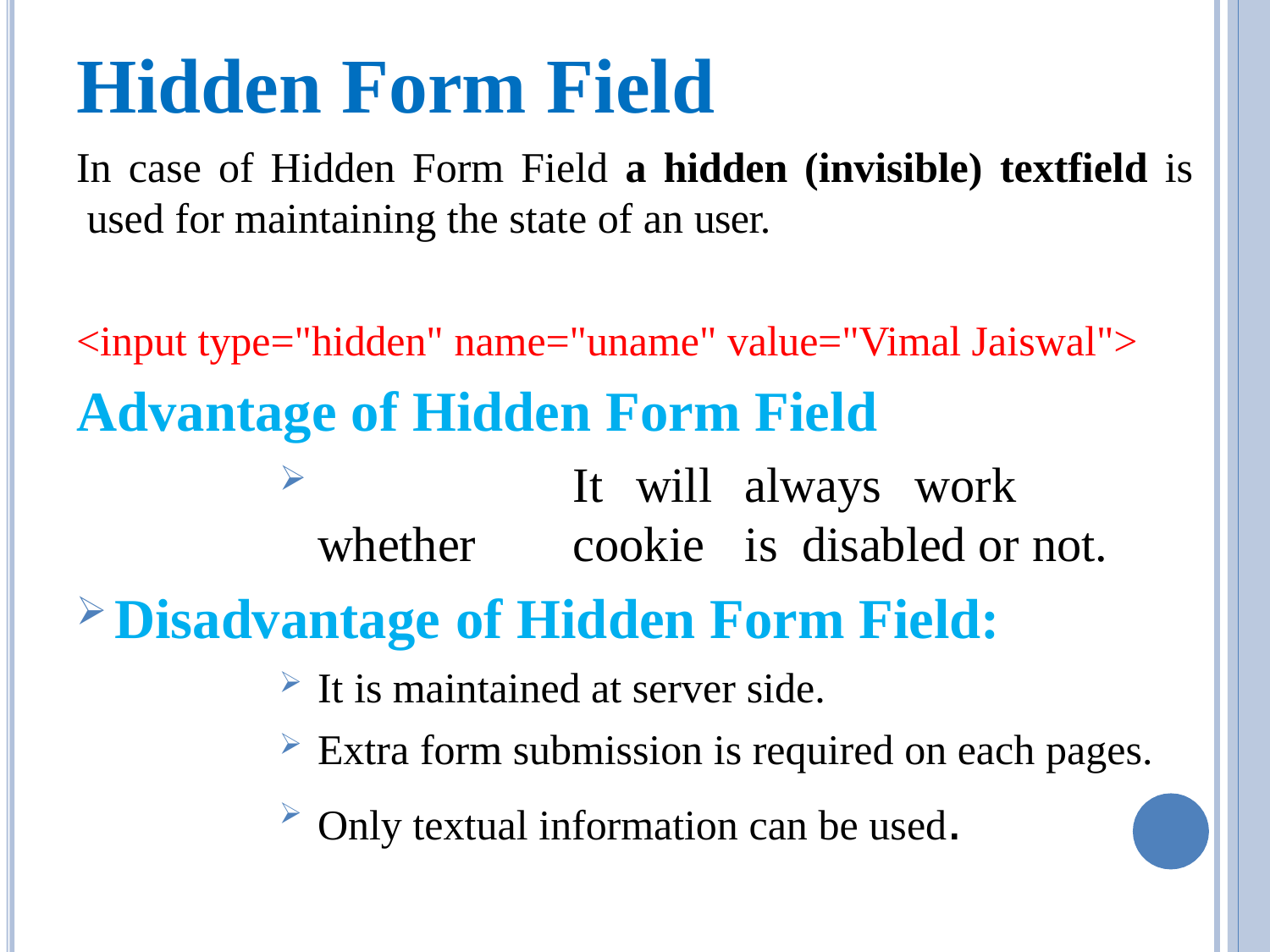

# Hidden Form Field
In case of Hidden Form Field a hidden (invisible) textfield is  used for maintaining the state of an user.
<input type="hidden" name="uname" value="Vimal Jaiswal">
Advantage of Hidden Form Field
	It	will	always	work	whether	cookie	is  disabled or not.
Disadvantage of Hidden Form Field:
It is maintained at server side.
Extra form submission is required on each pages.
Only textual information can be used.